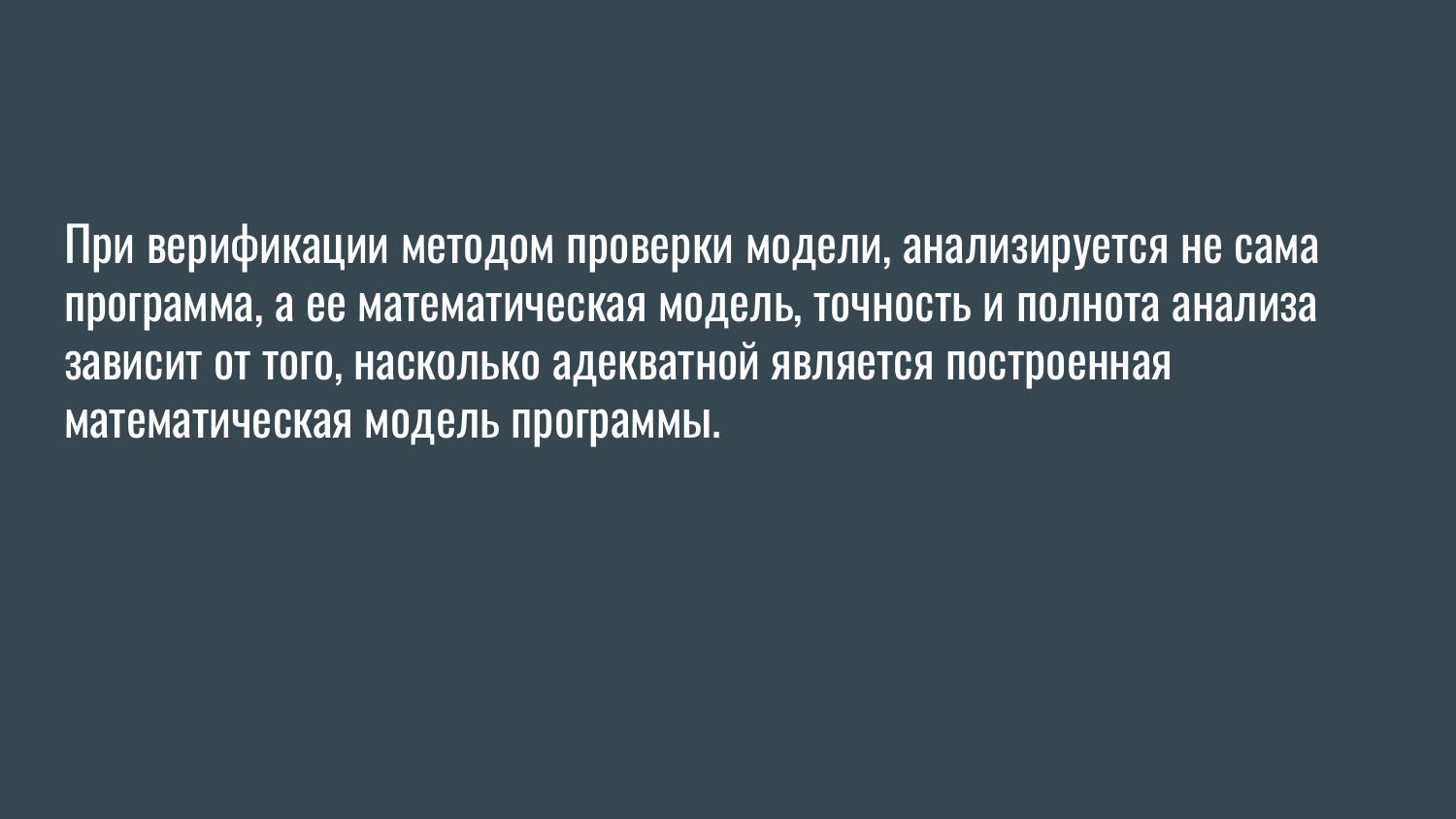

# При верификации методом проверки модели, анализируется не сама программа, а ее математическая модель, точность и полнота анализа зависит от того, насколько адекватной является построенная математическая модель программы.